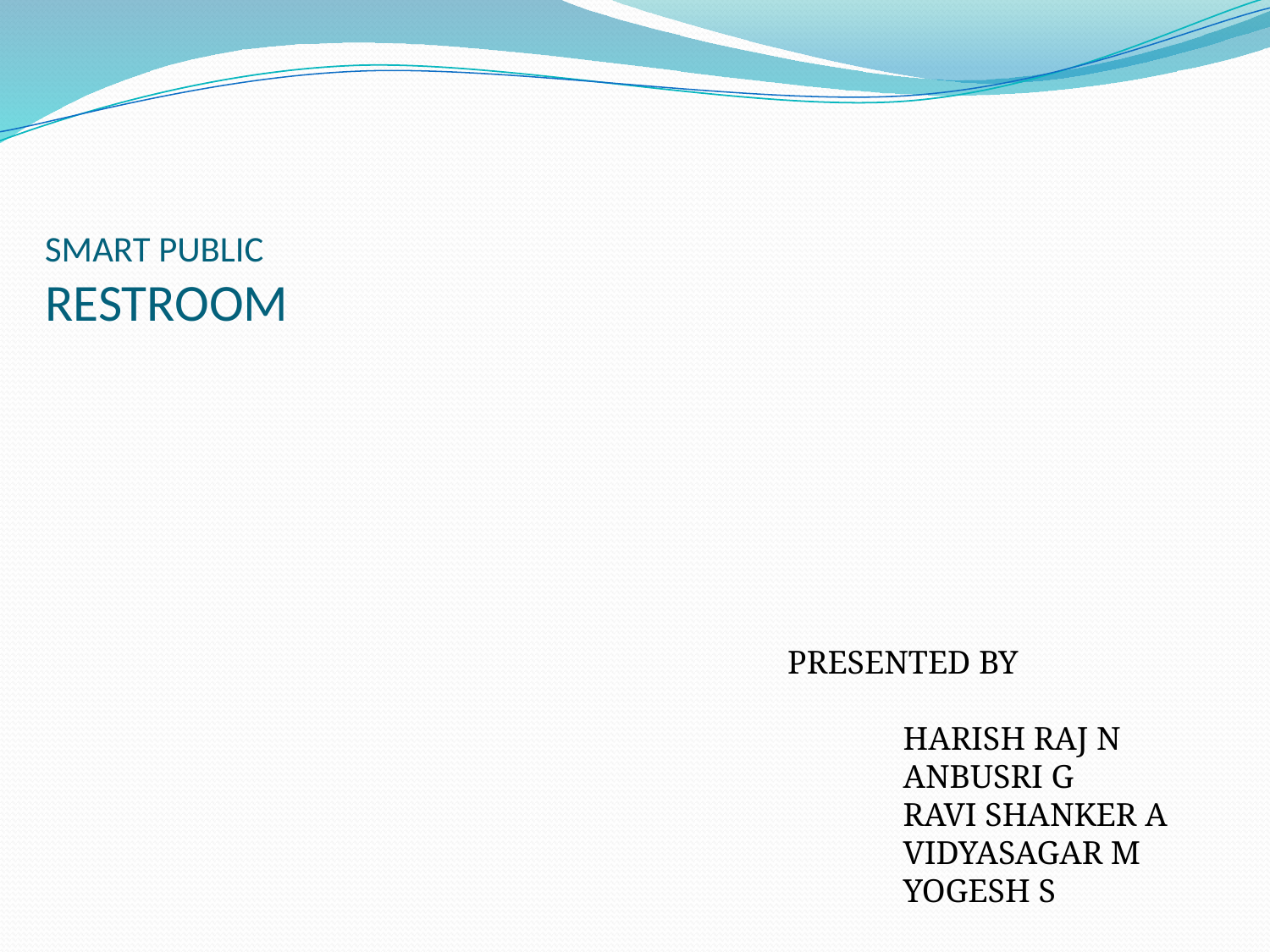

# SMART PUBLIC RESTROOM
PRESENTED BY

              HARISH RAJ N
              ANBUSRI G
              RAVI SHANKER A
              VIDYASAGAR M
              YOGESH S